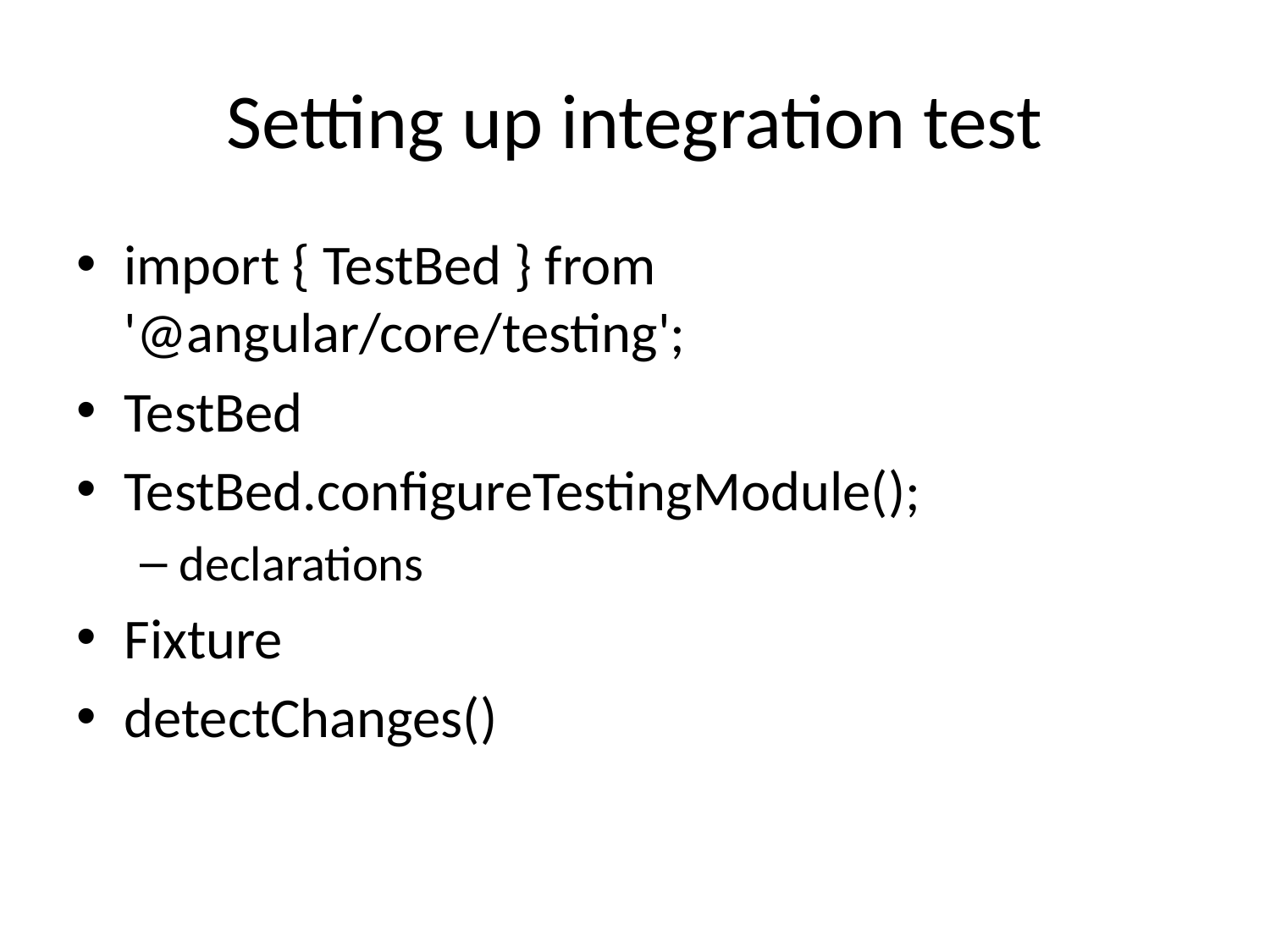

# Setting up integration test
import { TestBed } from '@angular/core/testing';
TestBed
TestBed.configureTestingModule();
declarations
Fixture
detectChanges()